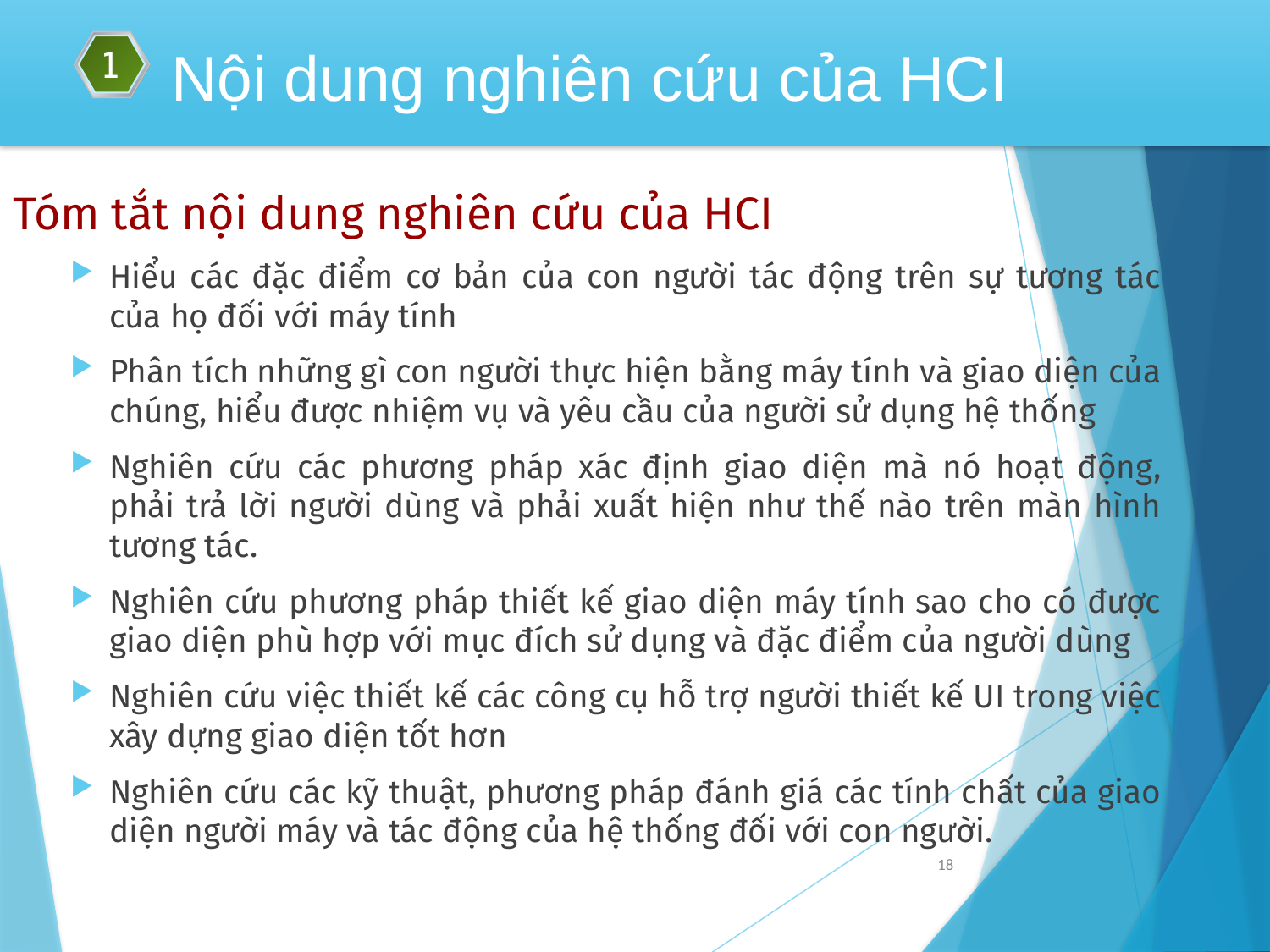

1
Nội dung nghiên cứu của HCI
Tóm tắt nội dung nghiên cứu của HCI
Hiểu các đặc điểm cơ bản của con người tác động trên sự tương tác của họ đối với máy tính
Phân tích những gì con người thực hiện bằng máy tính và giao diện của chúng, hiểu được nhiệm vụ và yêu cầu của người sử dụng hệ thống
Nghiên cứu các phương pháp xác định giao diện mà nó hoạt động, phải trả lời người dùng và phải xuất hiện như thế nào trên màn hình tương tác.
Nghiên cứu phương pháp thiết kế giao diện máy tính sao cho có được giao diện phù hợp với mục đích sử dụng và đặc điểm của người dùng
Nghiên cứu việc thiết kế các công cụ hỗ trợ người thiết kế UI trong việc xây dựng giao diện tốt hơn
Nghiên cứu các kỹ thuật, phương pháp đánh giá các tính chất của giao diện người máy và tác động của hệ thống đối với con người.
18